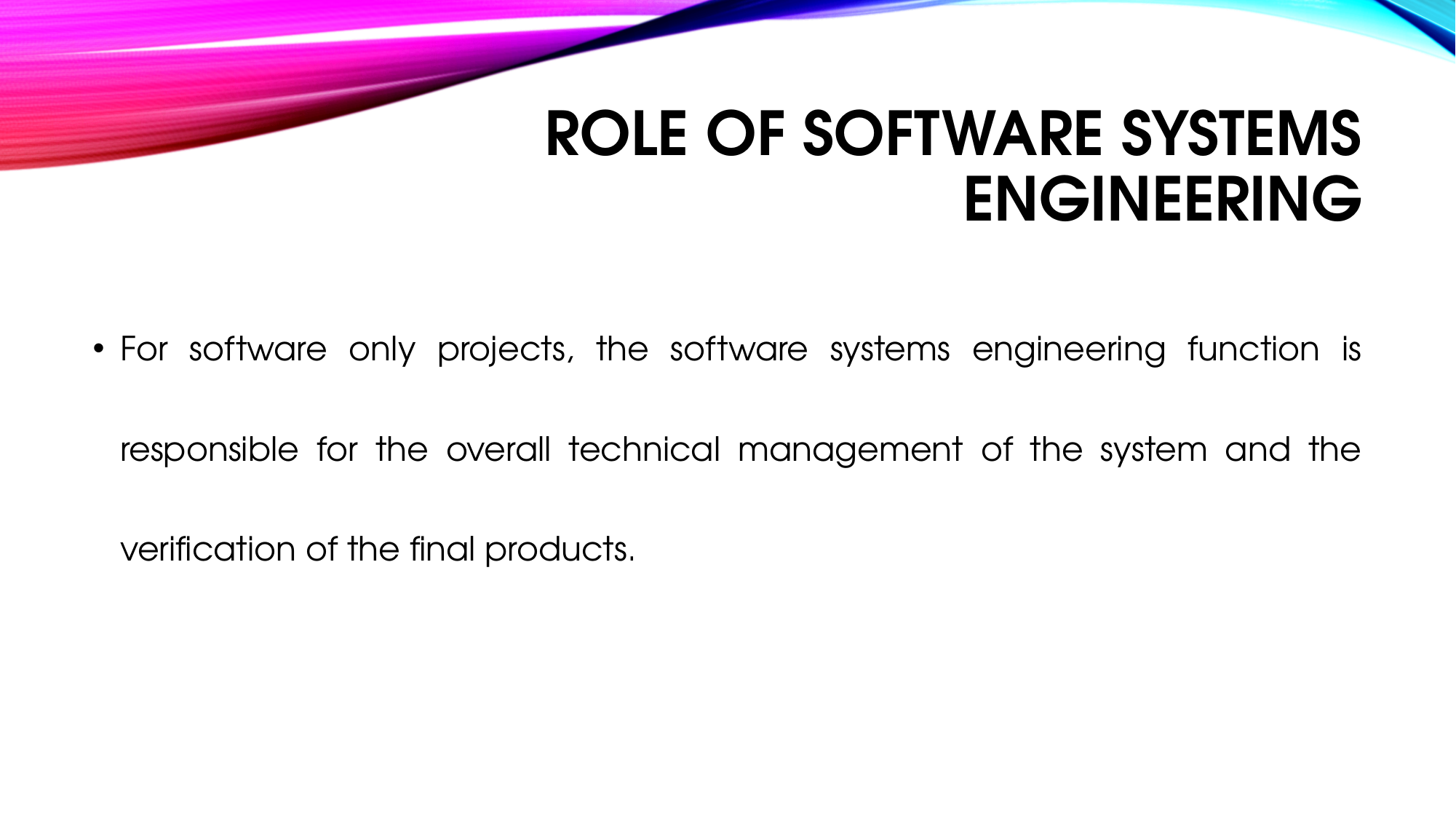

# Role of Software Systems Engineering
For software only projects, the software systems engineering function is responsible for the overall technical management of the system and the verification of the final products.